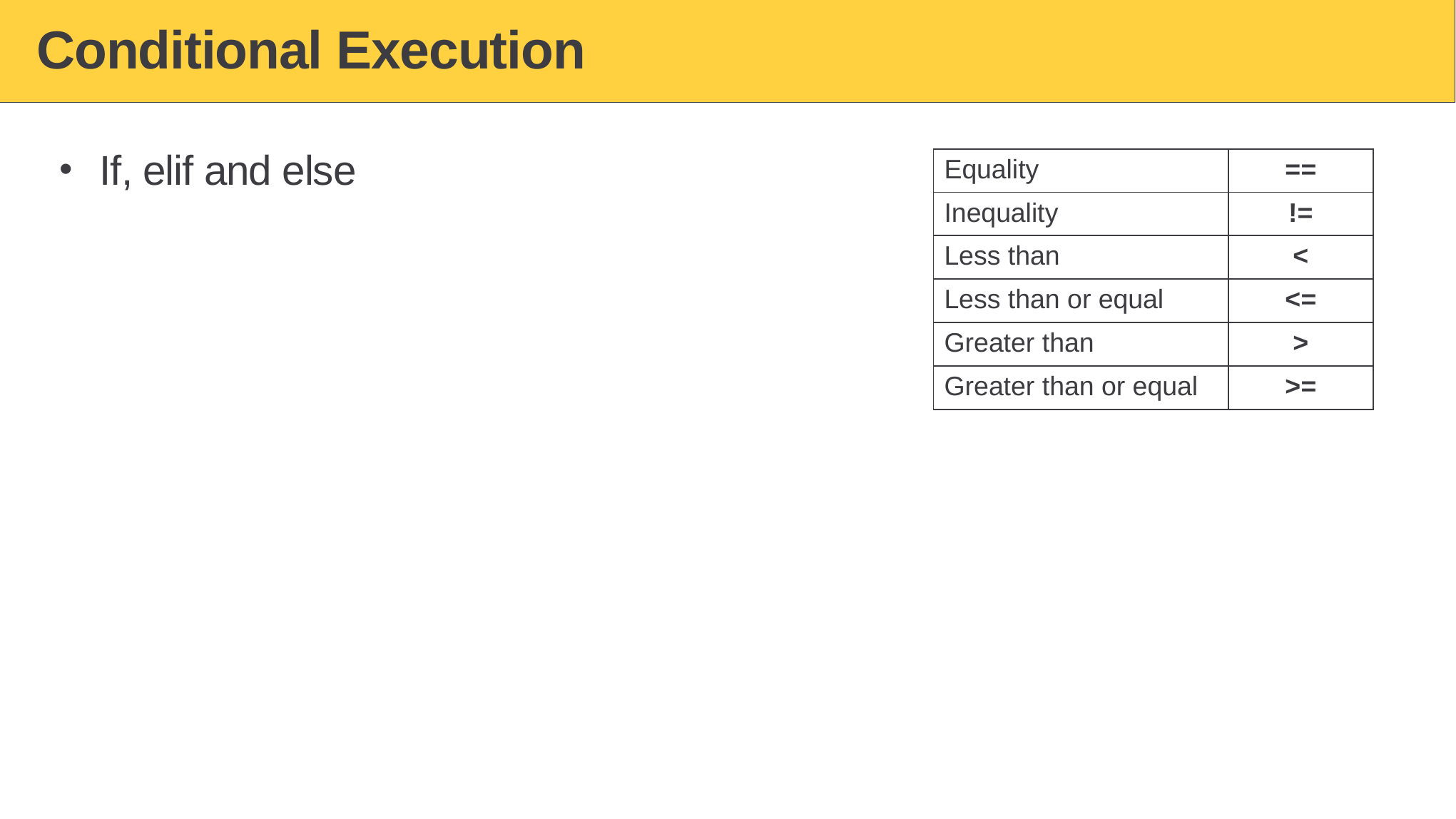

# Conditional Execution
If, elif and else
| Equality | == |
| --- | --- |
| Inequality | != |
| Less than | < |
| Less than or equal | <= |
| Greater than | > |
| Greater than or equal | >= |